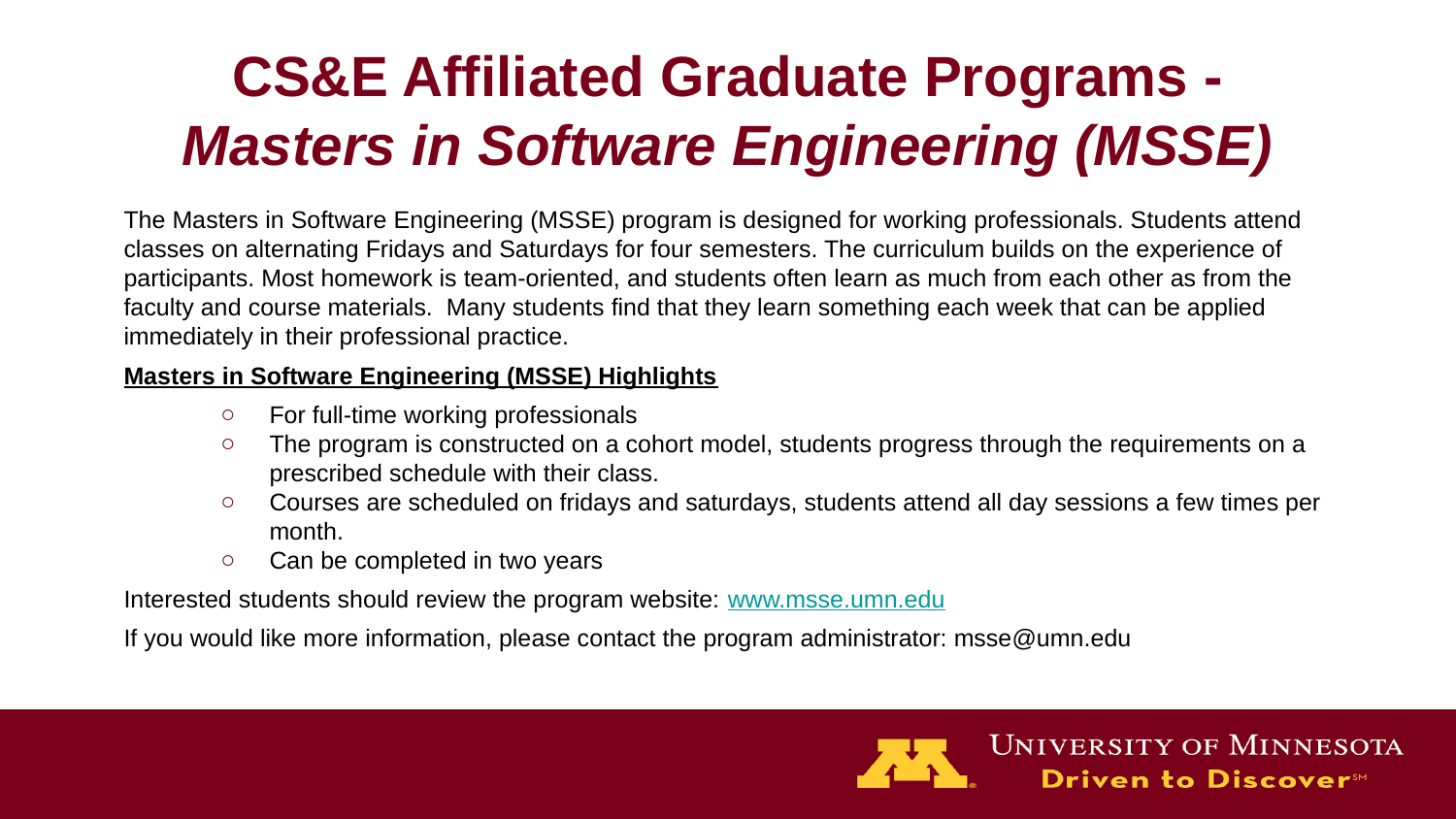

# CS&E Affiliated Graduate Programs - Masters in Software Engineering (MSSE)

The Masters in Software Engineering (MSSE) program is designed for working professionals. Students attend classes on alternating Fridays and Saturdays for four semesters. The curriculum builds on the experience of participants. Most homework is team-oriented, and students often learn as much from each other as from the faculty and course materials.  Many students find that they learn something each week that can be applied immediately in their professional practice.
Masters in Software Engineering (MSSE) Highlights
For full-time working professionals
The program is constructed on a cohort model, students progress through the requirements on a prescribed schedule with their class.
Courses are scheduled on fridays and saturdays, students attend all day sessions a few times per month.
Can be completed in two years
Interested students should review the program website: www.msse.umn.edu
If you would like more information, please contact the program administrator: msse@umn.edu